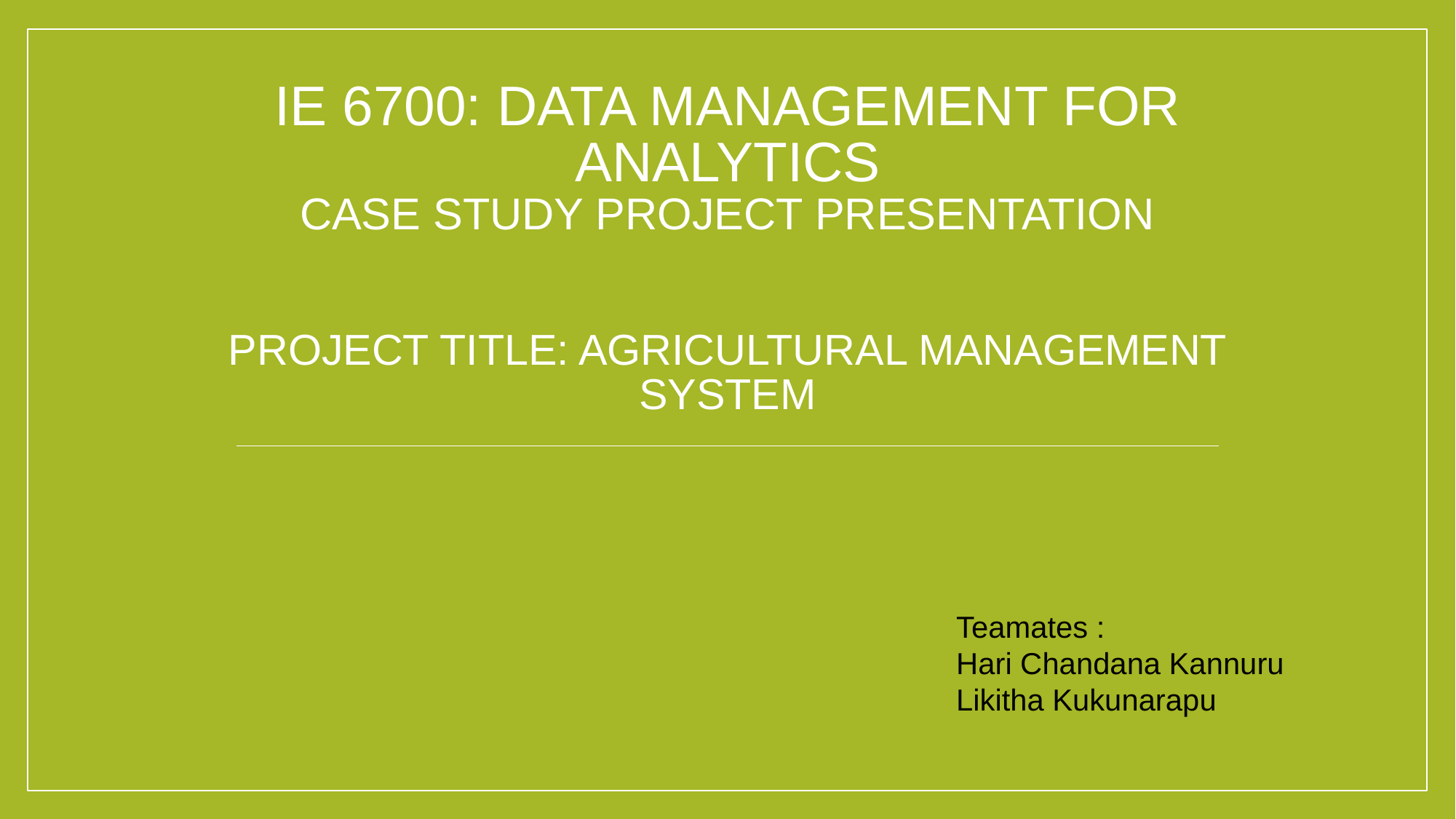

# IE 6700: Data Management for Analytics Case Study Project Presentation Project Title: Agricultural Management System
Teamates :
Hari Chandana Kannuru
Likitha Kukunarapu